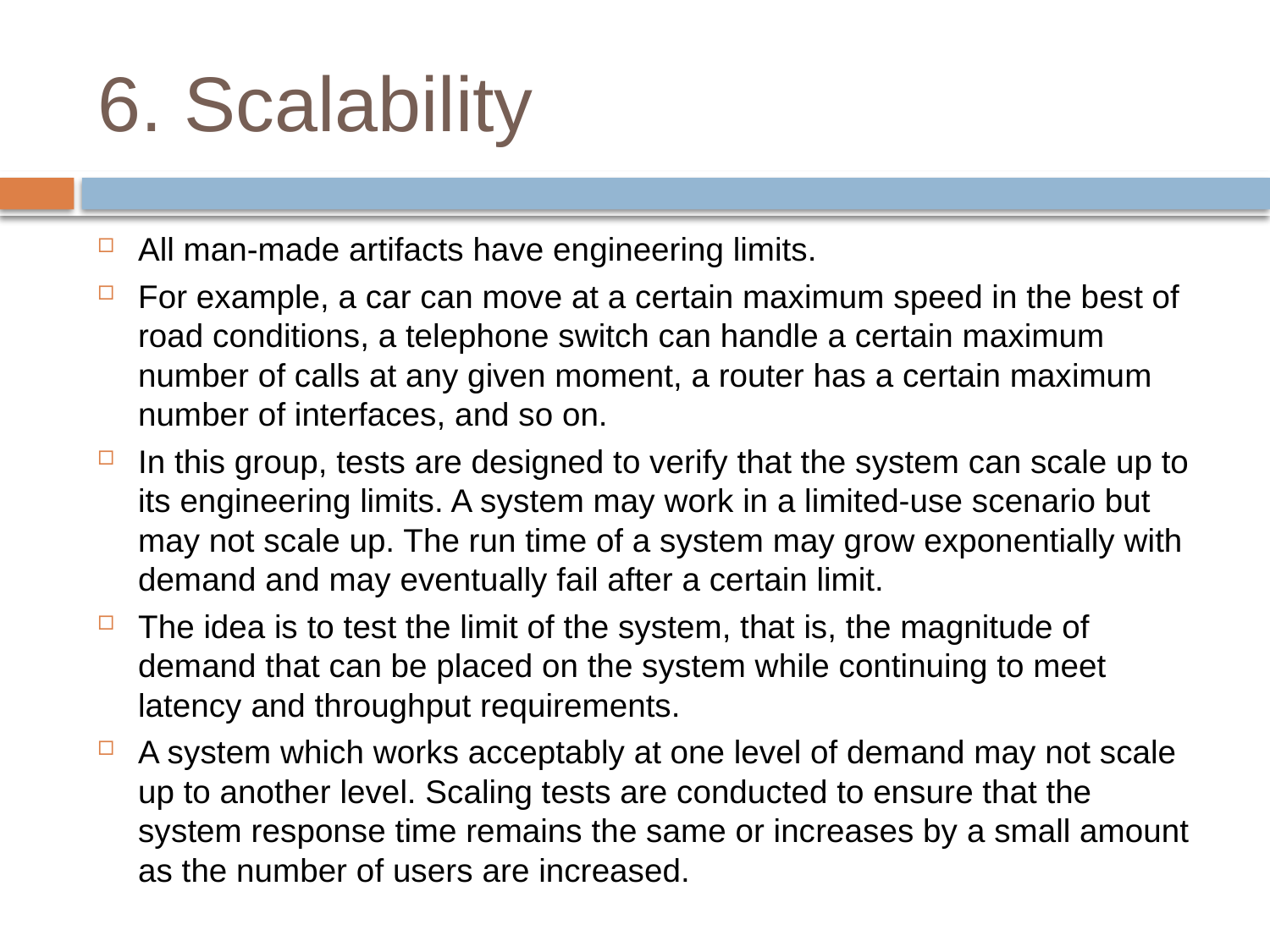

# 6. Scalability
All man-made artifacts have engineering limits.
For example, a car can move at a certain maximum speed in the best of road conditions, a telephone switch can handle a certain maximum number of calls at any given moment, a router has a certain maximum number of interfaces, and so on.
In this group, tests are designed to verify that the system can scale up to its engineering limits. A system may work in a limited-use scenario but may not scale up. The run time of a system may grow exponentially with demand and may eventually fail after a certain limit.
The idea is to test the limit of the system, that is, the magnitude of demand that can be placed on the system while continuing to meet latency and throughput requirements.
A system which works acceptably at one level of demand may not scale up to another level. Scaling tests are conducted to ensure that the system response time remains the same or increases by a small amount as the number of users are increased.